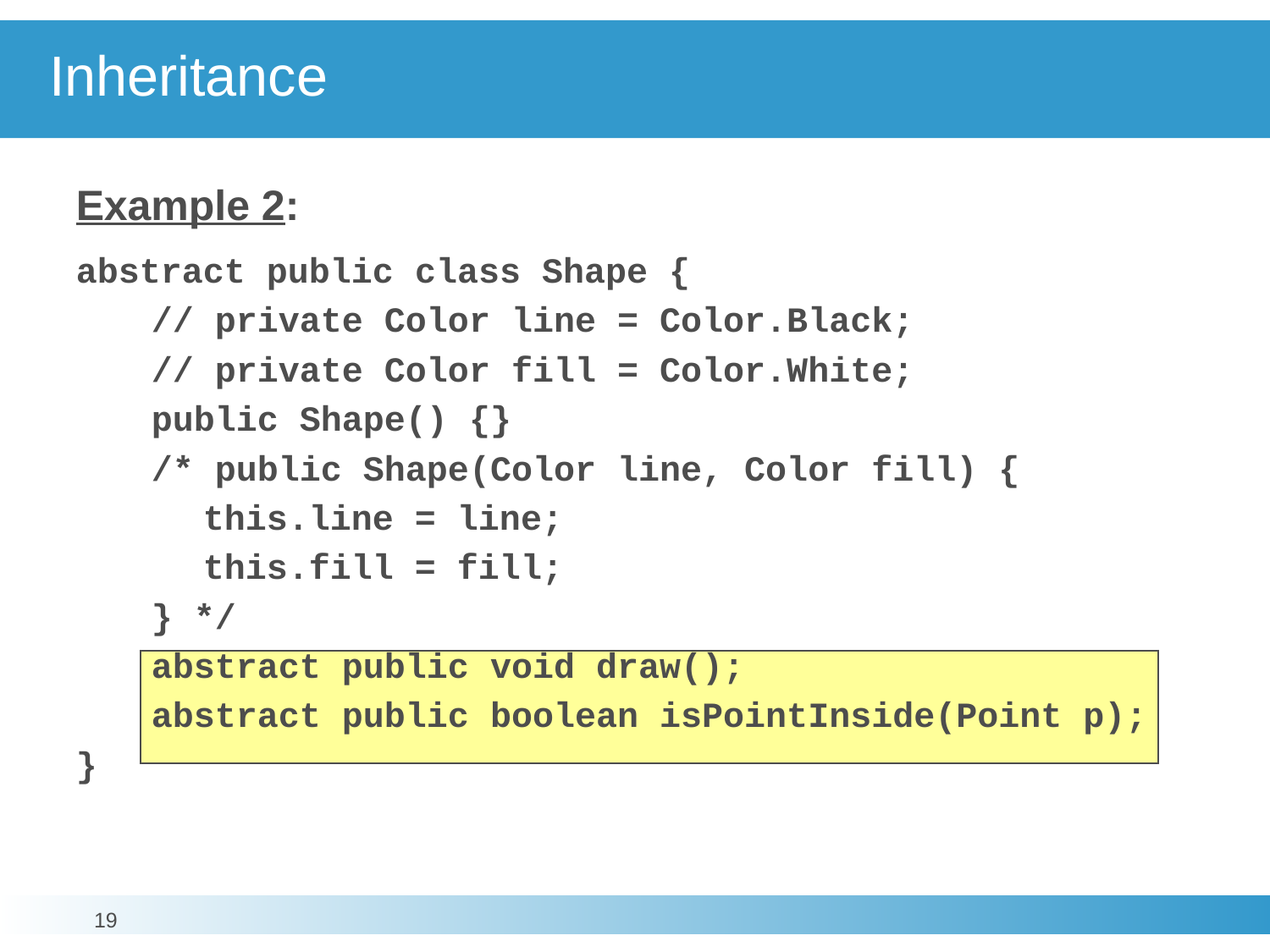

# Inheritance
Example 2:

abstract public class Shape {
	// private Color line = Color.Black;
	// private Color fill = Color.White;
	public Shape() {}
	/* public Shape(Color line, Color fill) {
		this.line = line;
		this.fill = fill;
	} */
	abstract public void draw();
	abstract public boolean isPointInside(Point p);
}

19